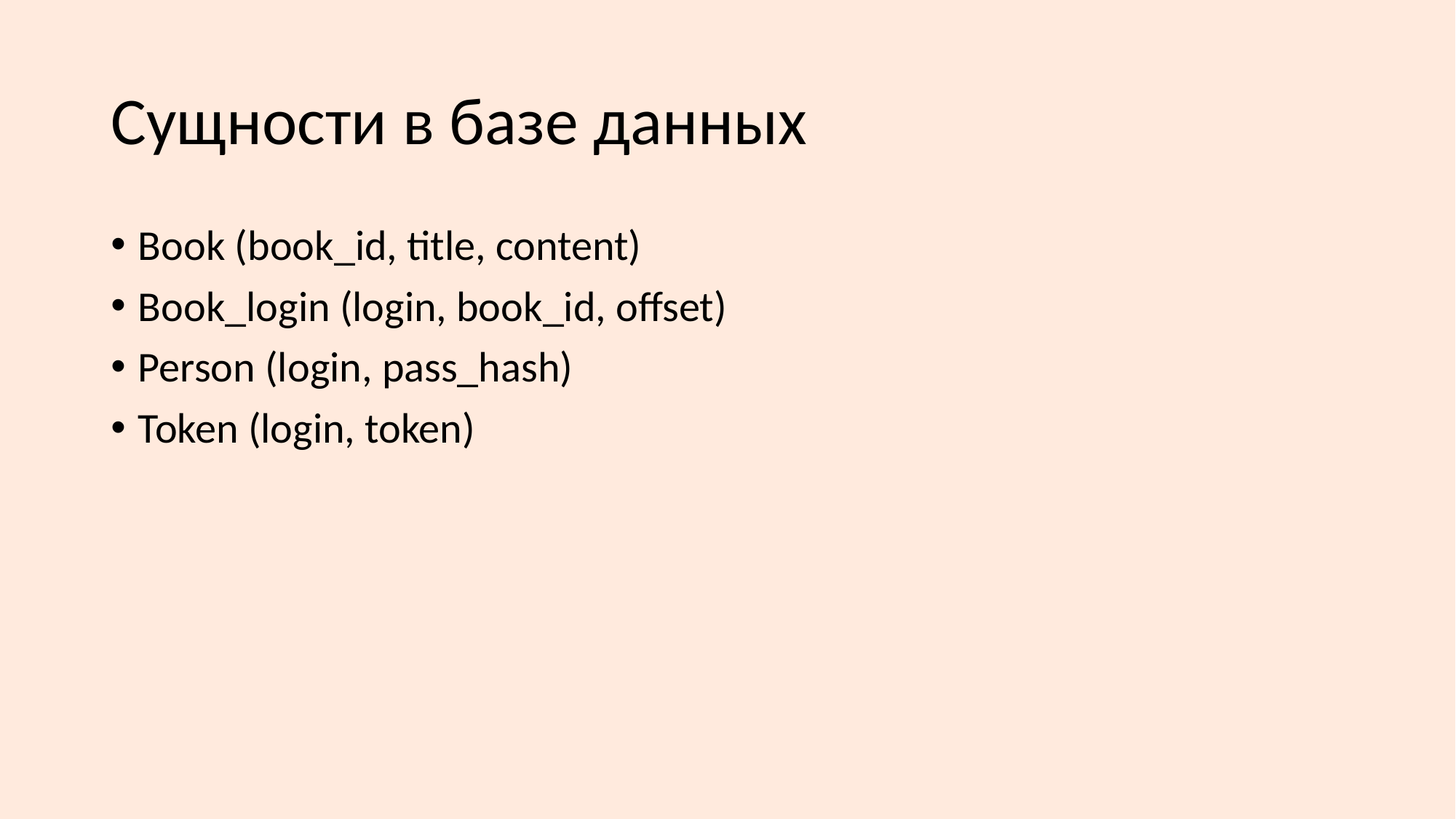

# Сущности в базе данных
Book (book_id, title, content)
Book_login (login, book_id, offset)
Person (login, pass_hash)
Token (login, token)